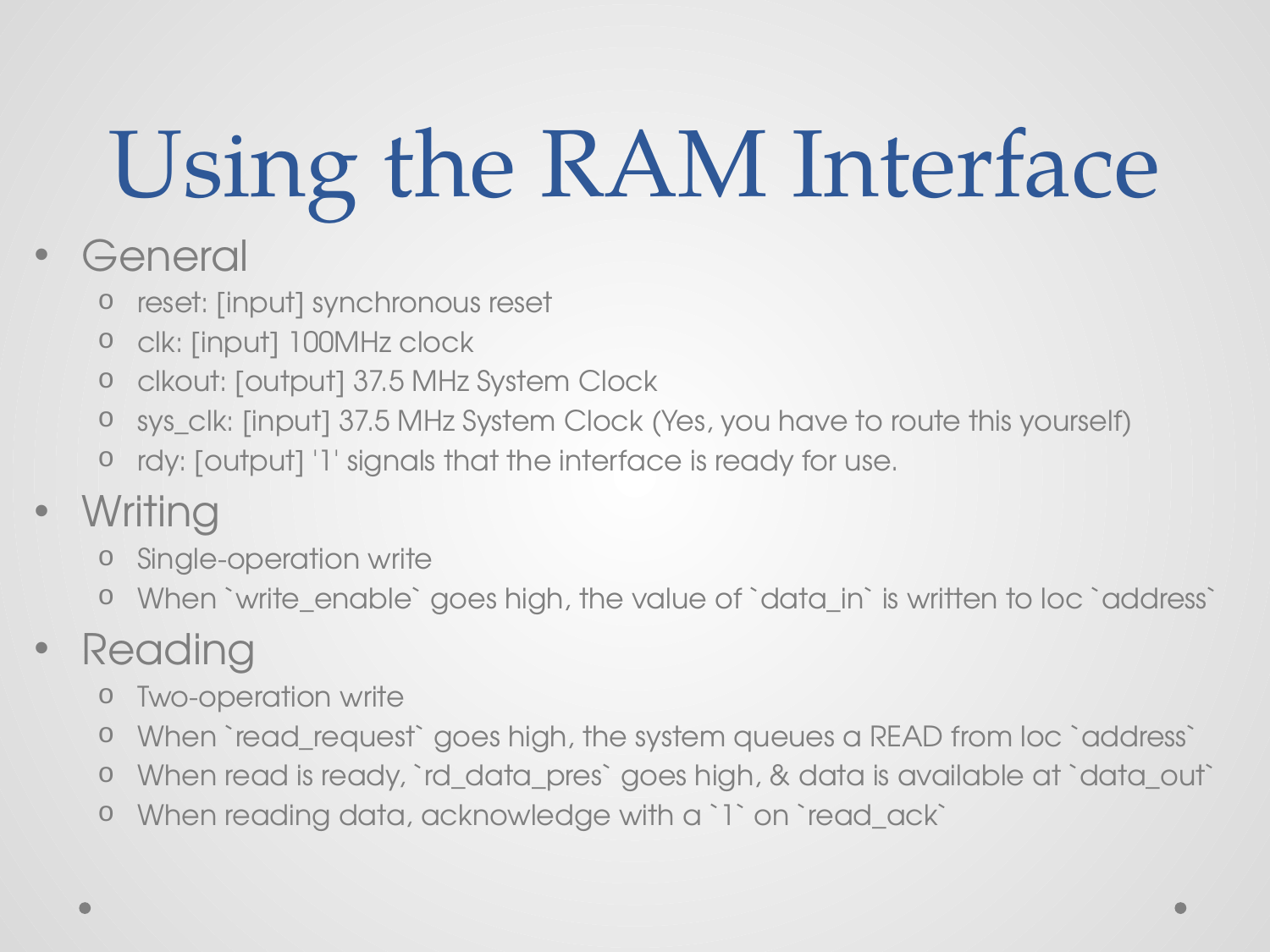

# Using the RAM Interface
General
reset: [input] synchronous reset
clk: [input] 100MHz clock
clkout: [output] 37.5 MHz System Clock
sys_clk: [input] 37.5 MHz System Clock (Yes, you have to route this yourself)
rdy: [output] '1' signals that the interface is ready for use.
Writing
Single-operation write
When `write_enable` goes high, the value of `data_in` is written to loc `address`
Reading
Two-operation write
When `read_request` goes high, the system queues a READ from loc `address`
When read is ready, `rd_data_pres` goes high, & data is available at `data_out`
When reading data, acknowledge with a `1` on `read_ack`